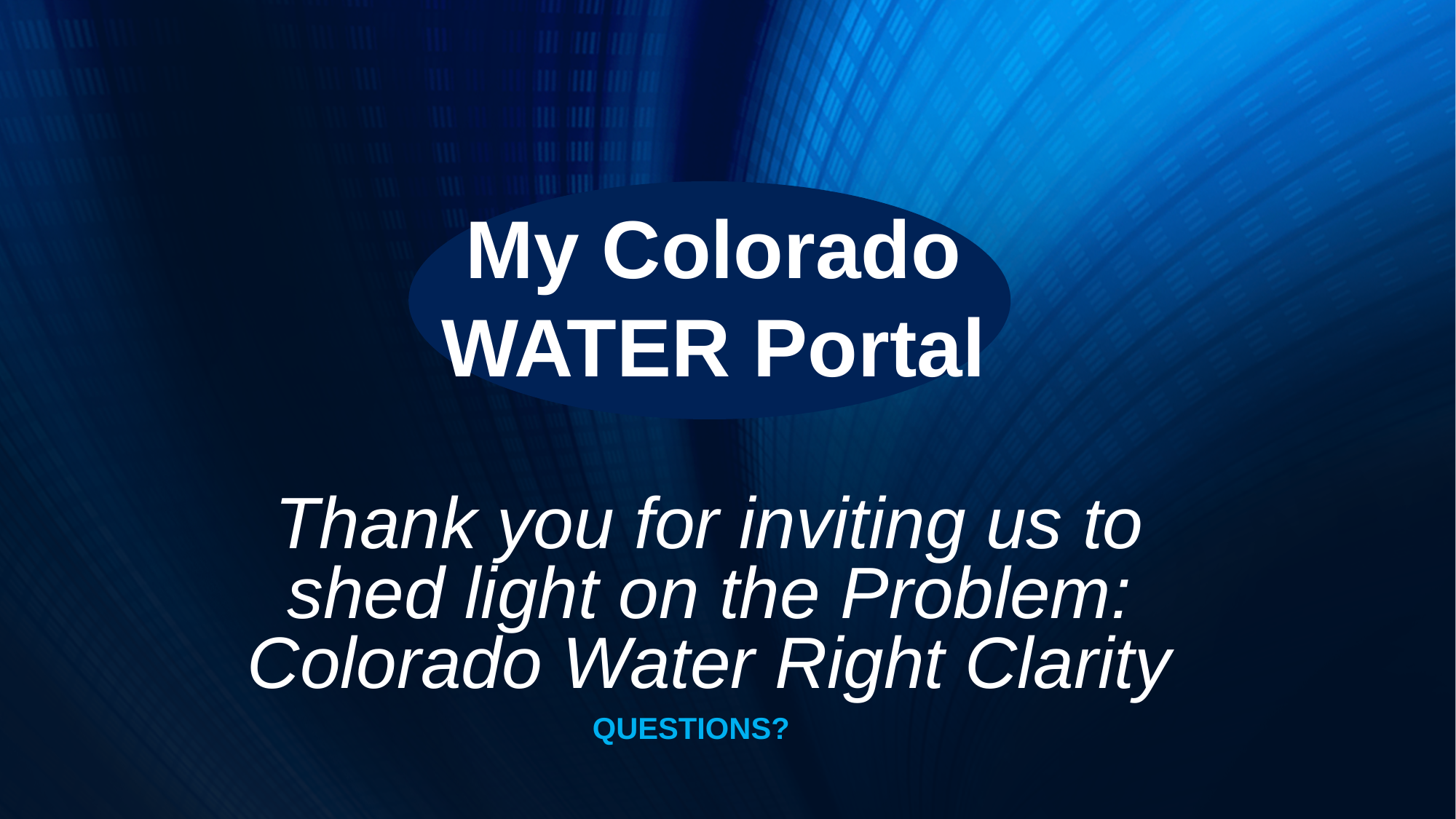

My Colorado WATER Portal
# Thank you for inviting us to shed light on the Problem: Colorado Water Right Clarity
QUESTIONS?